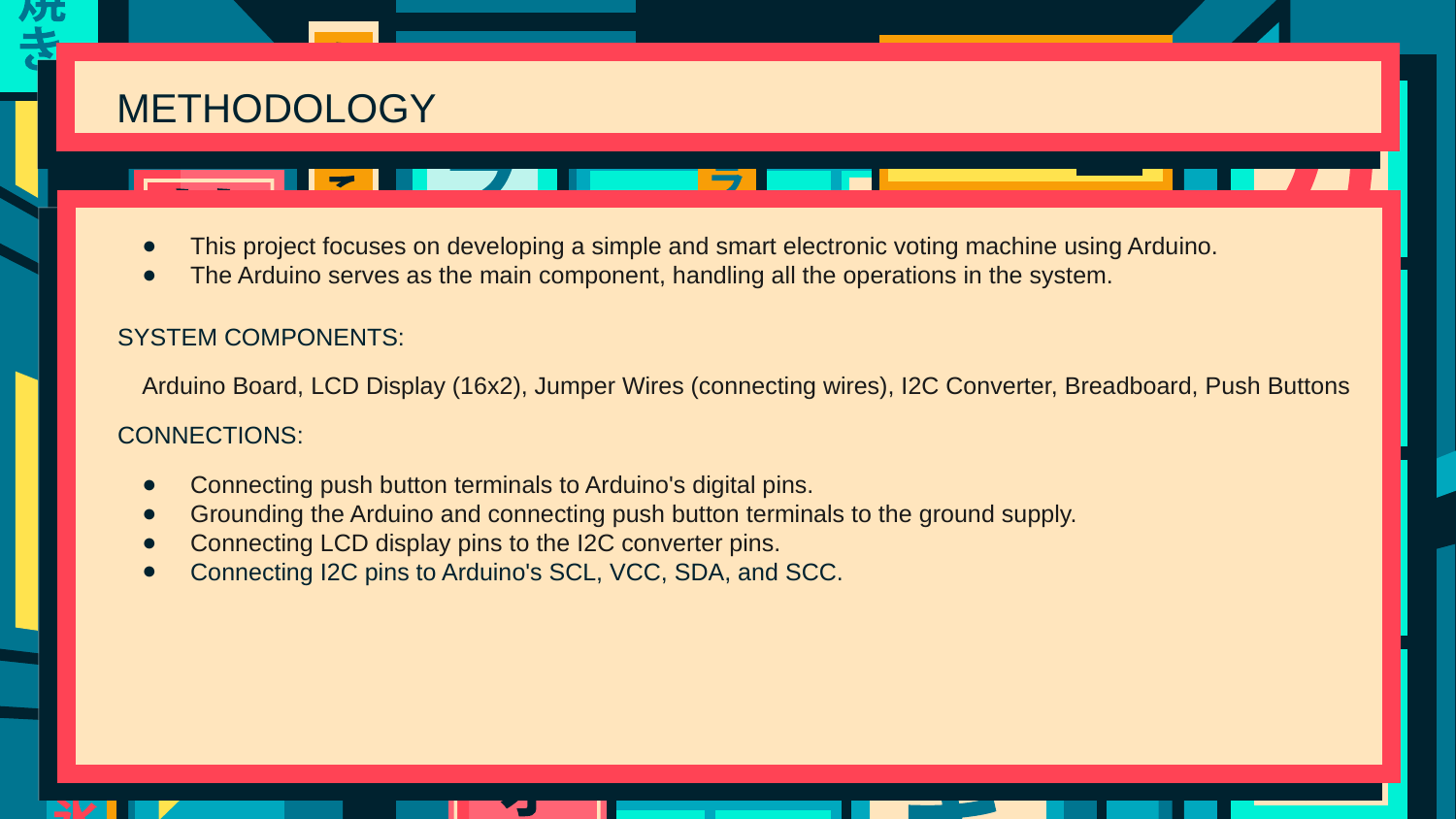

# METHODOLOGY
This project focuses on developing a simple and smart electronic voting machine using Arduino.
The Arduino serves as the main component, handling all the operations in the system.
SYSTEM COMPONENTS:
Arduino Board, LCD Display (16x2), Jumper Wires (connecting wires), I2C Converter, Breadboard, Push Buttons
CONNECTIONS:
Connecting push button terminals to Arduino's digital pins.
Grounding the Arduino and connecting push button terminals to the ground supply.
Connecting LCD display pins to the I2C converter pins.
Connecting I2C pins to Arduino's SCL, VCC, SDA, and SCC.